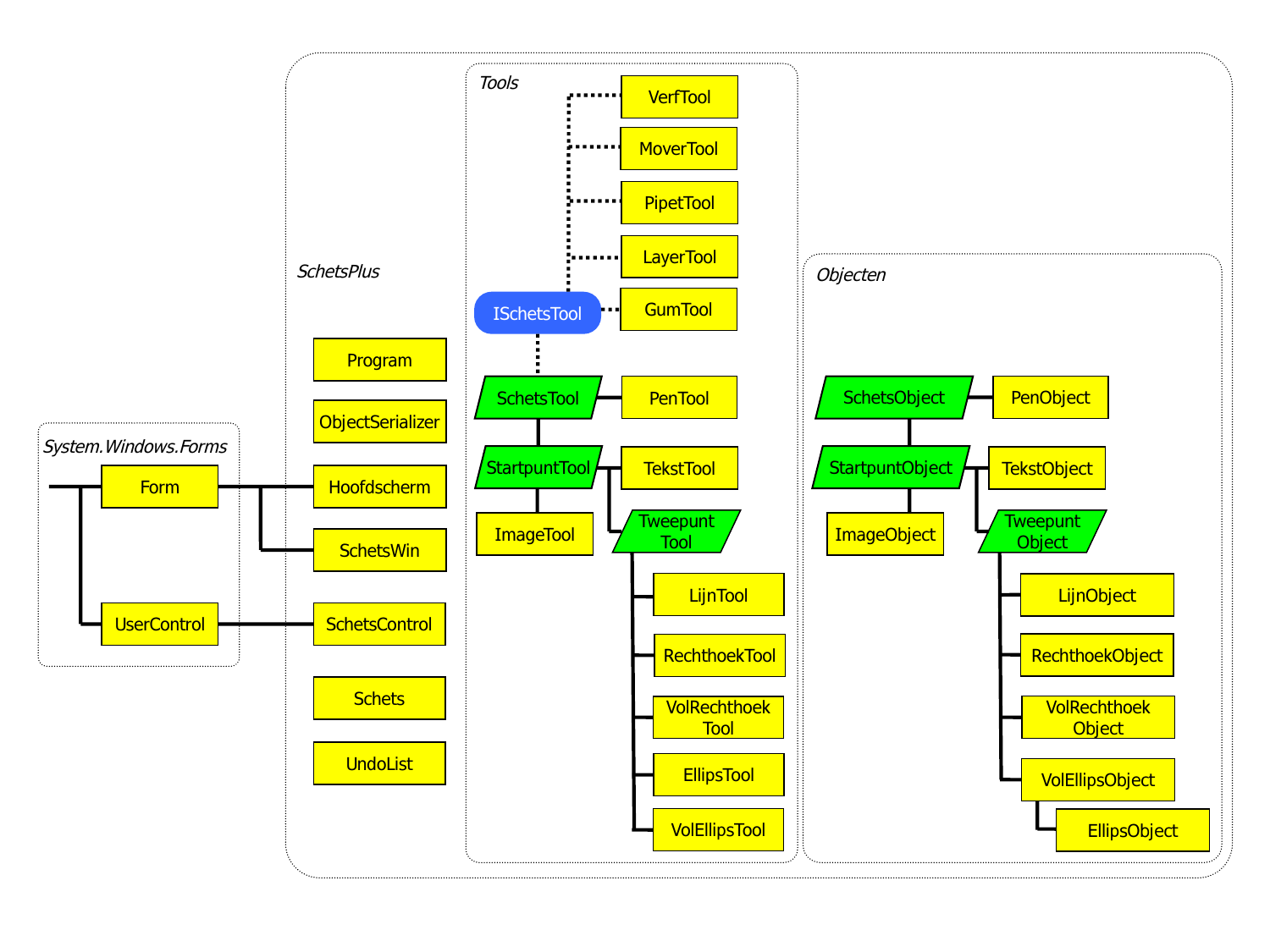

Tools
VerfTool

MoverTool

PipetTool

LayerTool

SchetsPlus
Objecten
GumTool
ISchetsTool

Program
SchetsObject
PenObject
SchetsTool
PenTool

ObjectSerializer

System.Windows.Forms
StartpuntTool
StartpuntObject
TekstTool
TekstObject
Form
Hoofdscherm

Tweepunt
Tool
Tweepunt
Object
ImageObject
ImageTool
SchetsWin

LijnTool
LijnObject

UserControl
SchetsControl

RechthoekObject
RechthoekTool

Schets
VolRechthoek
Object
VolRechthoek
Tool

UndoList
EllipsTool
VolEllipsObject

VolEllipsTool
EllipsObject